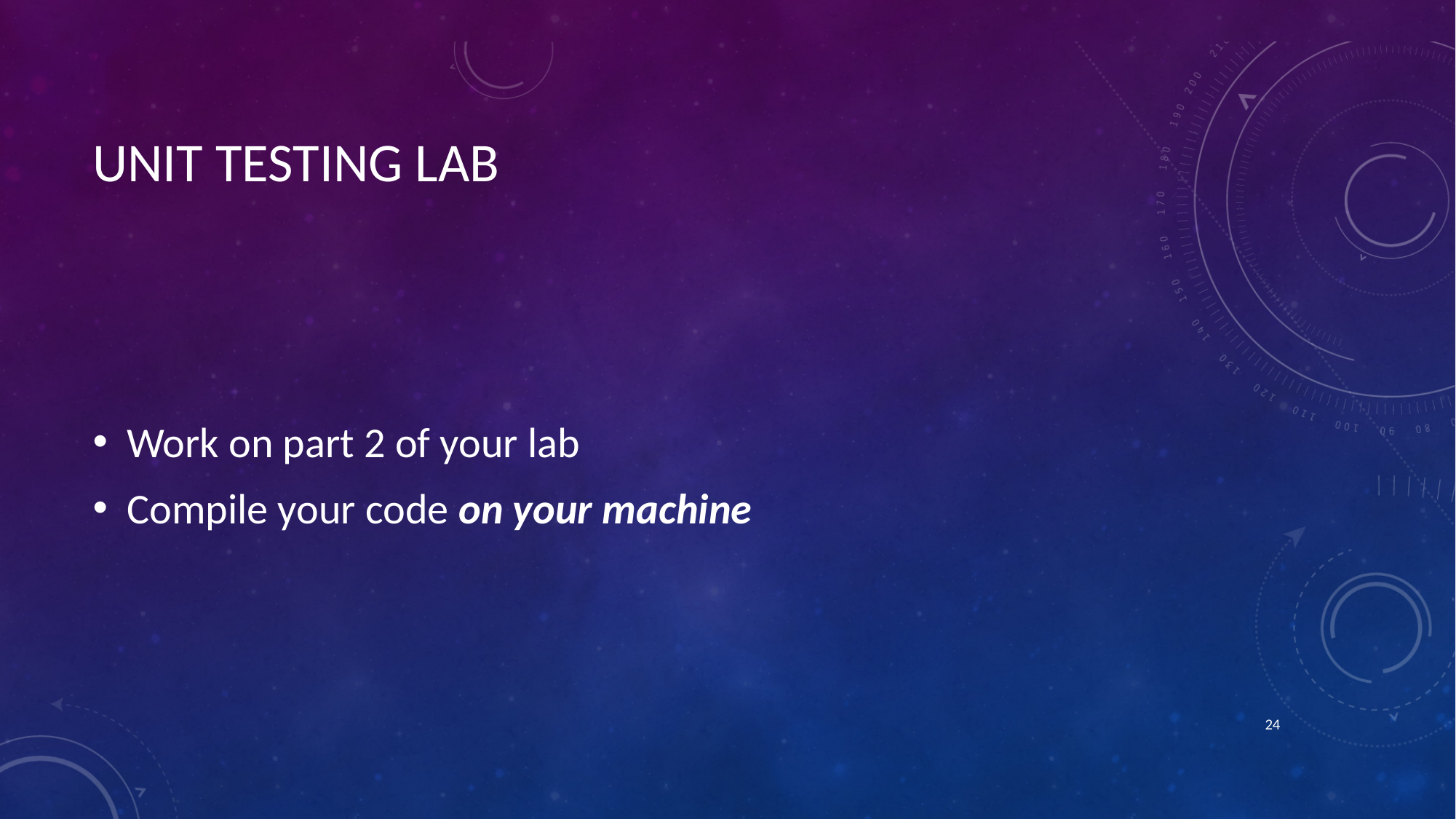

# Unit testing lab
Work on part 2 of your lab
Compile your code on your machine
24